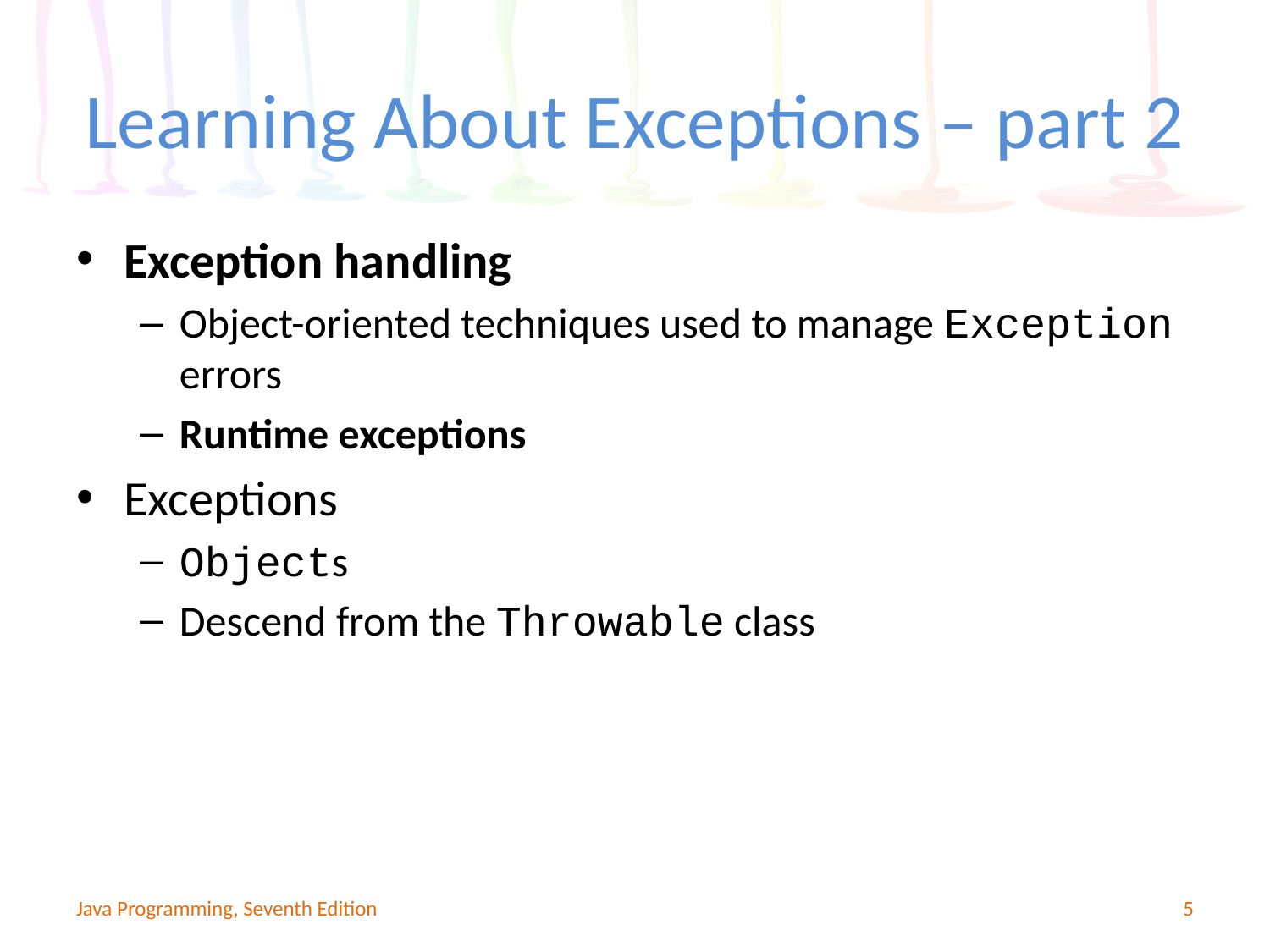

# Learning About Exceptions – part 2
Exception handling
Object-oriented techniques used to manage Exception errors
Runtime exceptions
Exceptions
Objects
Descend from the Throwable class
Java Programming, Seventh Edition
5